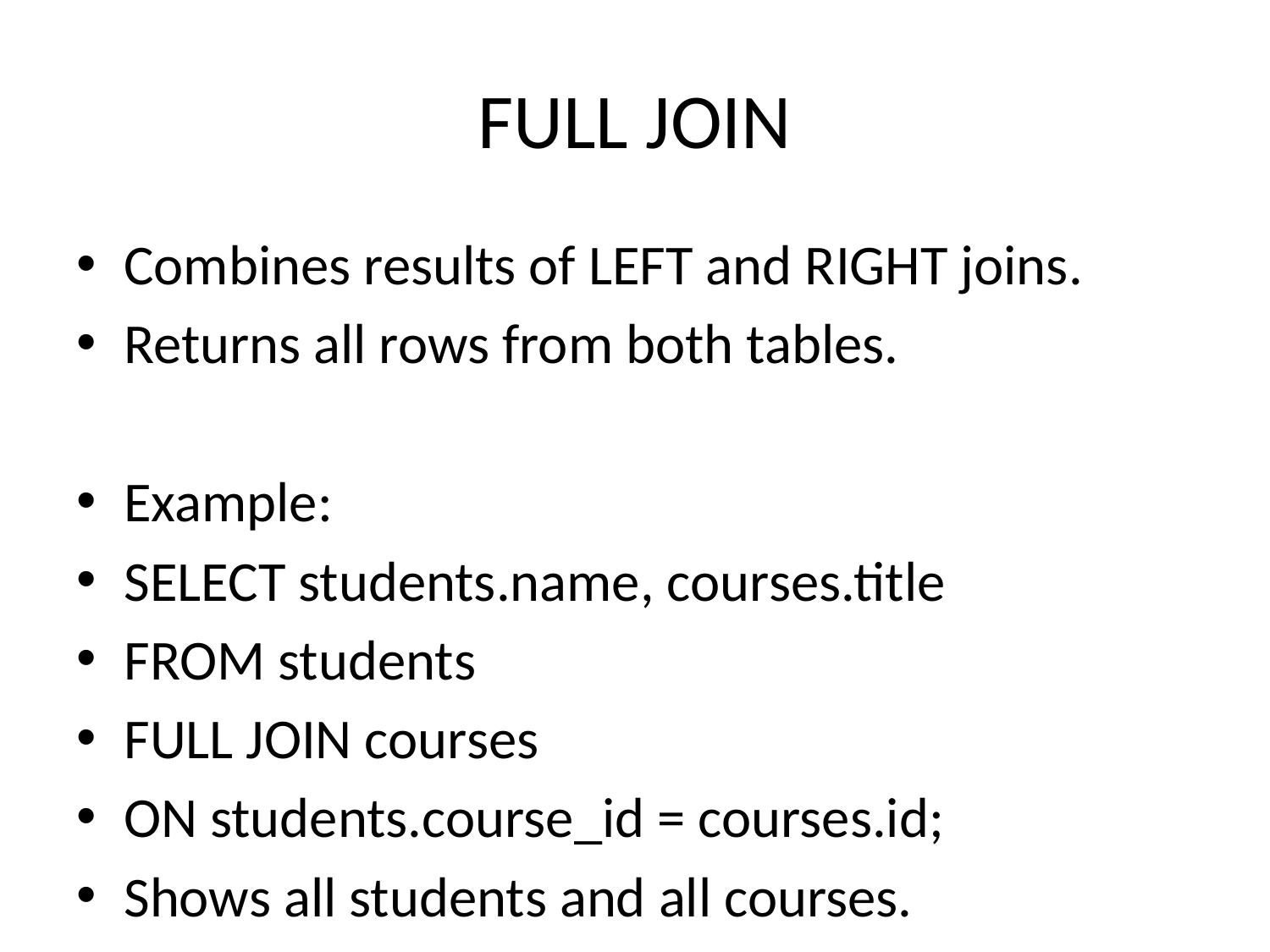

# FULL JOIN
Combines results of LEFT and RIGHT joins.
Returns all rows from both tables.

Example:
SELECT students.name, courses.title
FROM students
FULL JOIN courses
ON students.course_id = courses.id;
Shows all students and all courses.